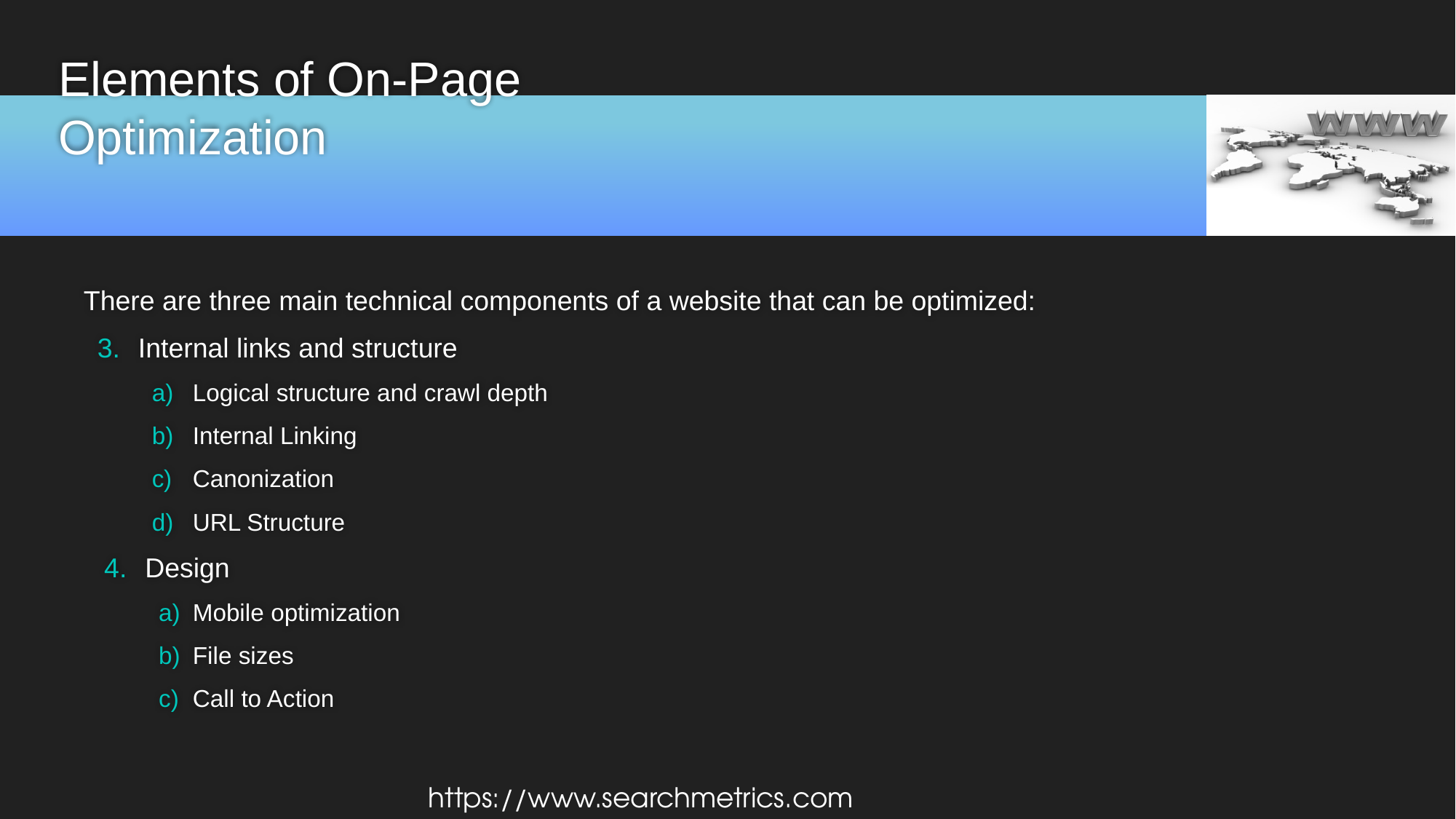

# Elements of On-Page Optimization

There are three main technical components of a website that can be optimized:
Internal links and structure
Logical structure and crawl depth
Internal Linking
Canonization
URL Structure
Design
Mobile optimization
File sizes
Call to Action

https://www.searchmetrics.com